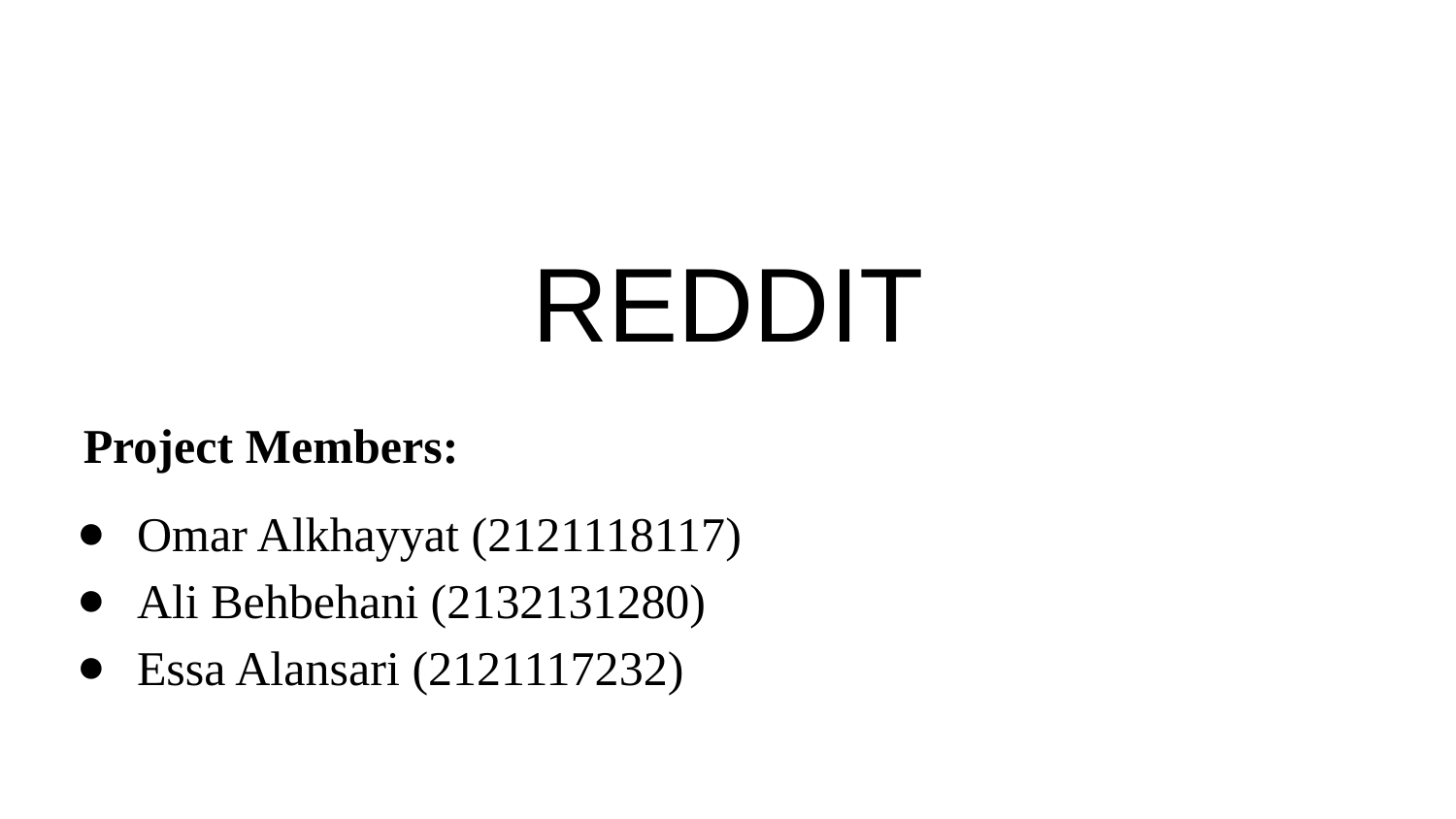

# REDDIT
Project Members:
Omar Alkhayyat (2121118117)
Ali Behbehani (2132131280)
Essa Alansari (2121117232)